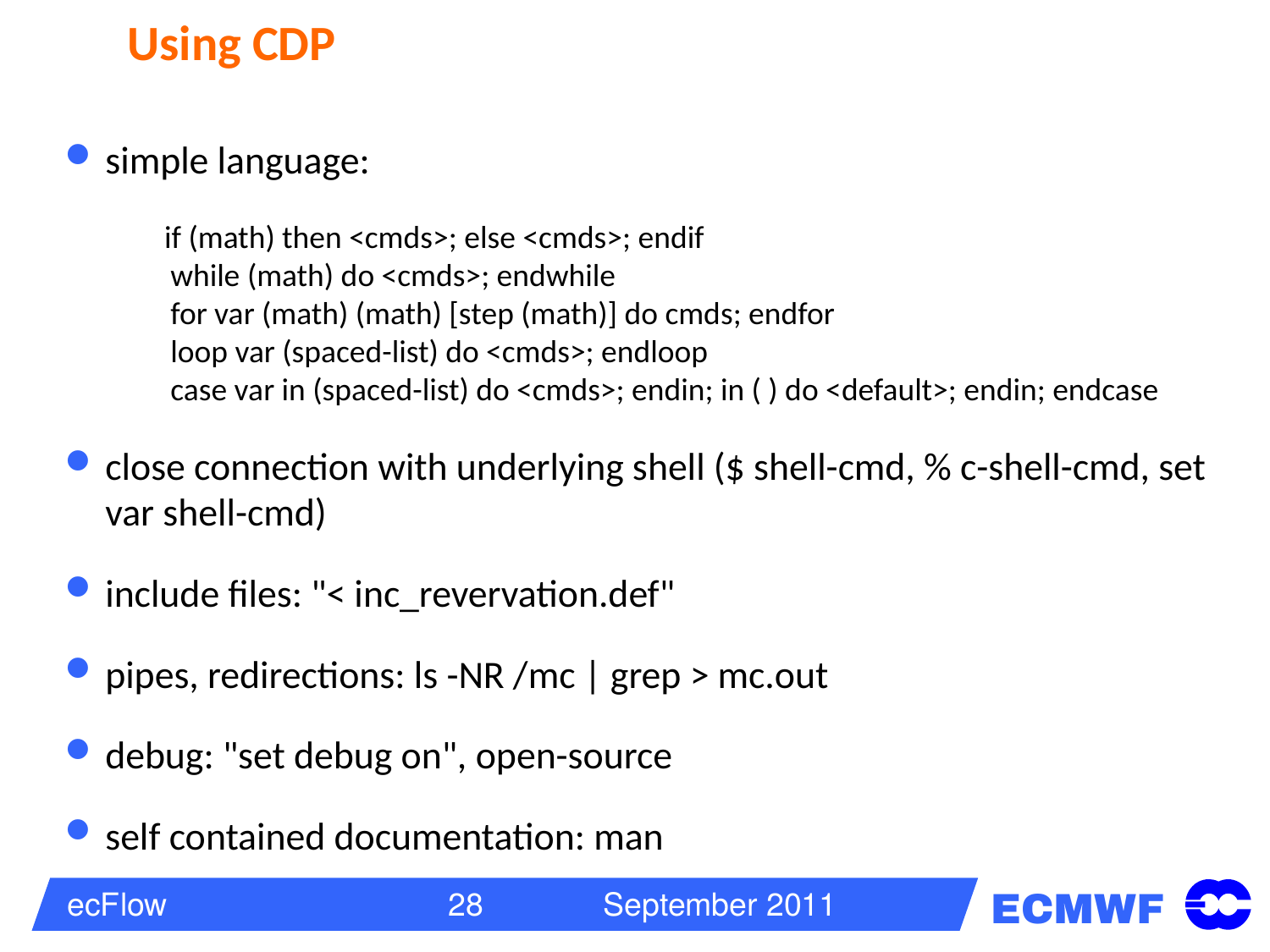

# Using CDP
simple language:
if (math) then <cmds>; else <cmds>; endif
while (math) do <cmds>; endwhile
for var (math) (math) [step (math)] do cmds; endfor
loop var (spaced-list) do <cmds>; endloop
case var in (spaced-list) do <cmds>; endin; in ( ) do <default>; endin; endcase
close connection with underlying shell ($ shell-cmd, % c-shell-cmd, set var shell-cmd)
include files: "< inc_revervation.def"
pipes, redirections: ls -NR /mc | grep > mc.out
debug: "set debug on", open-source
self contained documentation: man